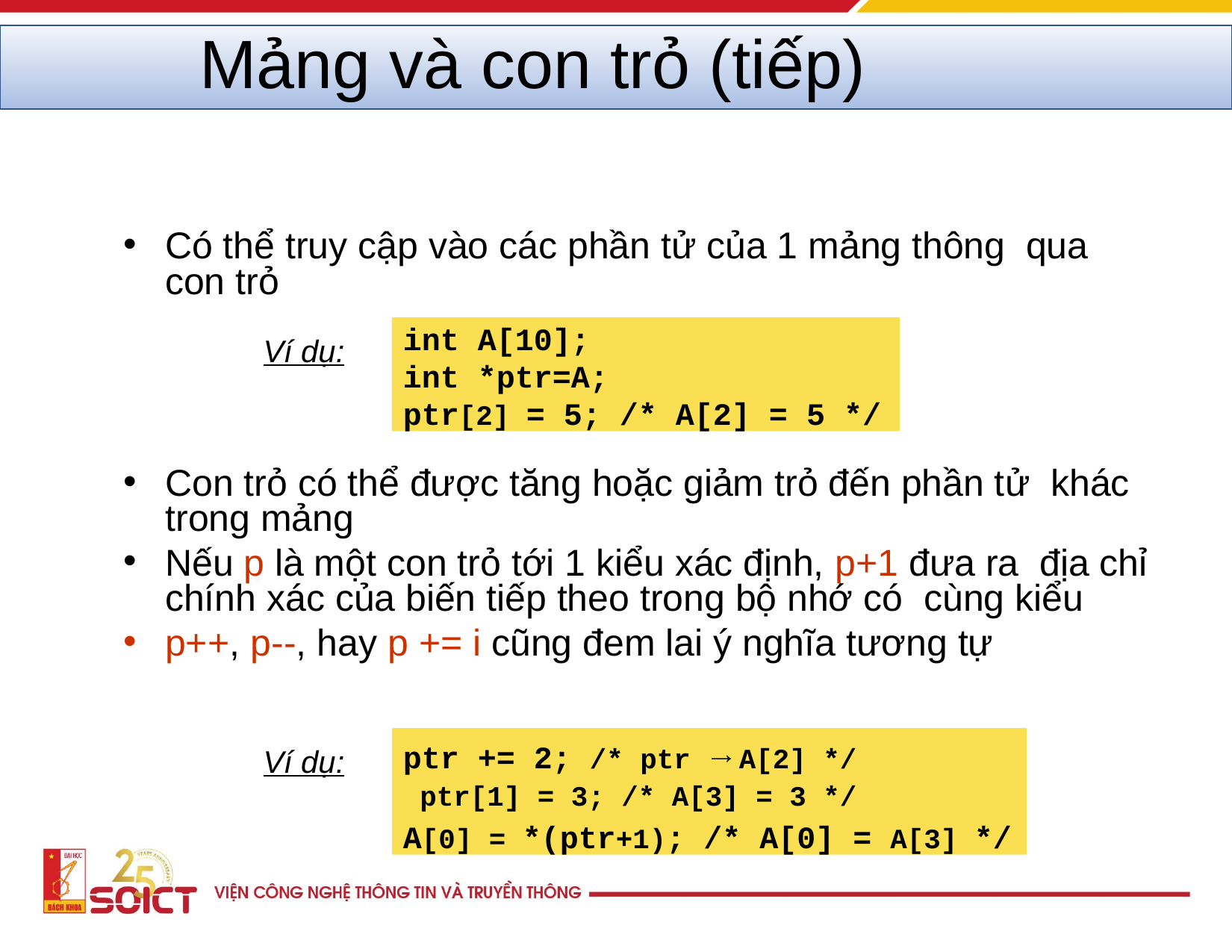

# Mảng và con trỏ (tiếp)

Có thể truy cập vào các phần tử của 1 mảng thông  qua con trỏ
int A[10];  int *ptr=A;
ptr[2] = 5; /* A[2] = 5 */
Ví dụ:
Con trỏ có thể được tăng hoặc giảm trỏ đến phần tử  khác trong mảng
Nếu p là một con trỏ tới 1 kiểu xác định, p+1 đưa ra  địa chỉ chính xác của biến tiếp theo trong bộ nhớ có  cùng kiểu
p++, p--, hay p += i cũng đem lai ý nghĩa tương tự
ptr += 2; /* ptr →	A[2] */  ptr[1] = 3; /* A[3] = 3 */
A[0] = *(ptr+1); /* A[0] = A[3] */
Ví dụ: